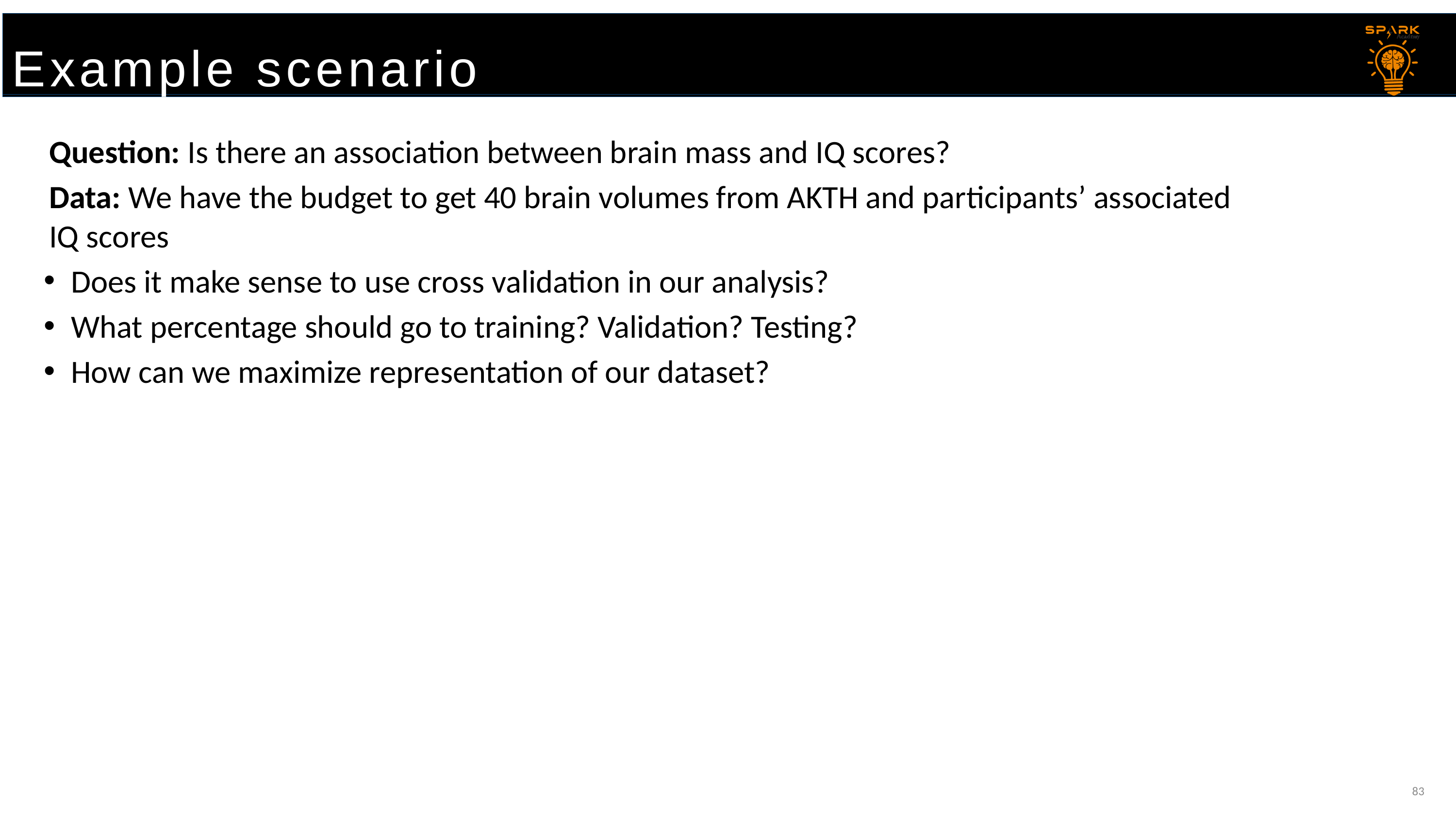

Example scenario

Question: Is there an association between brain mass and IQ scores?
Data: We have the budget to get 40 brain volumes from AKTH and participants’ associated IQ scores
Does it make sense to use cross validation in our analysis?
What percentage should go to training? Validation? Testing?
How can we maximize representation of our dataset?

83